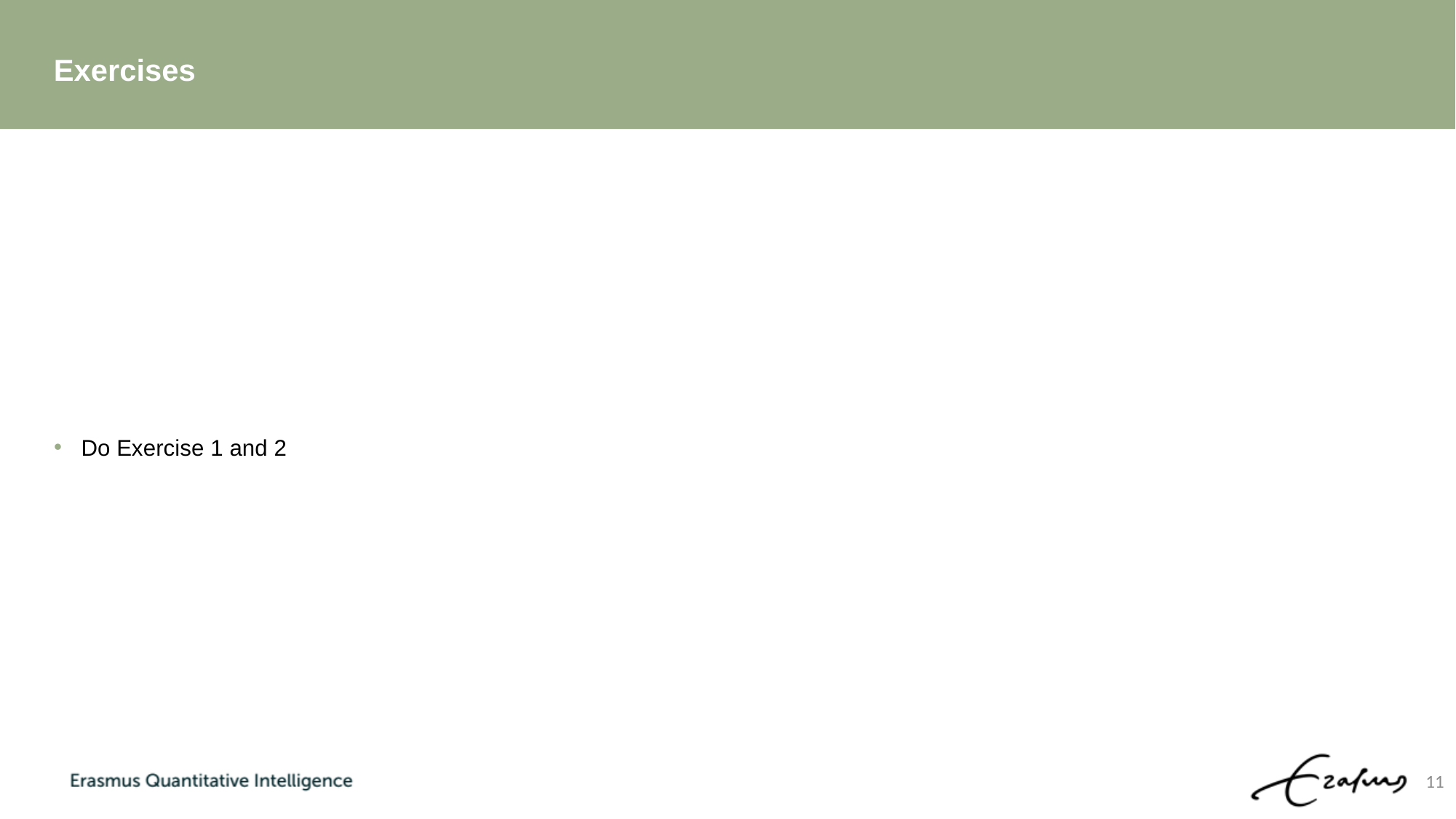

# Exercises
Do Exercise 1 and 2
11